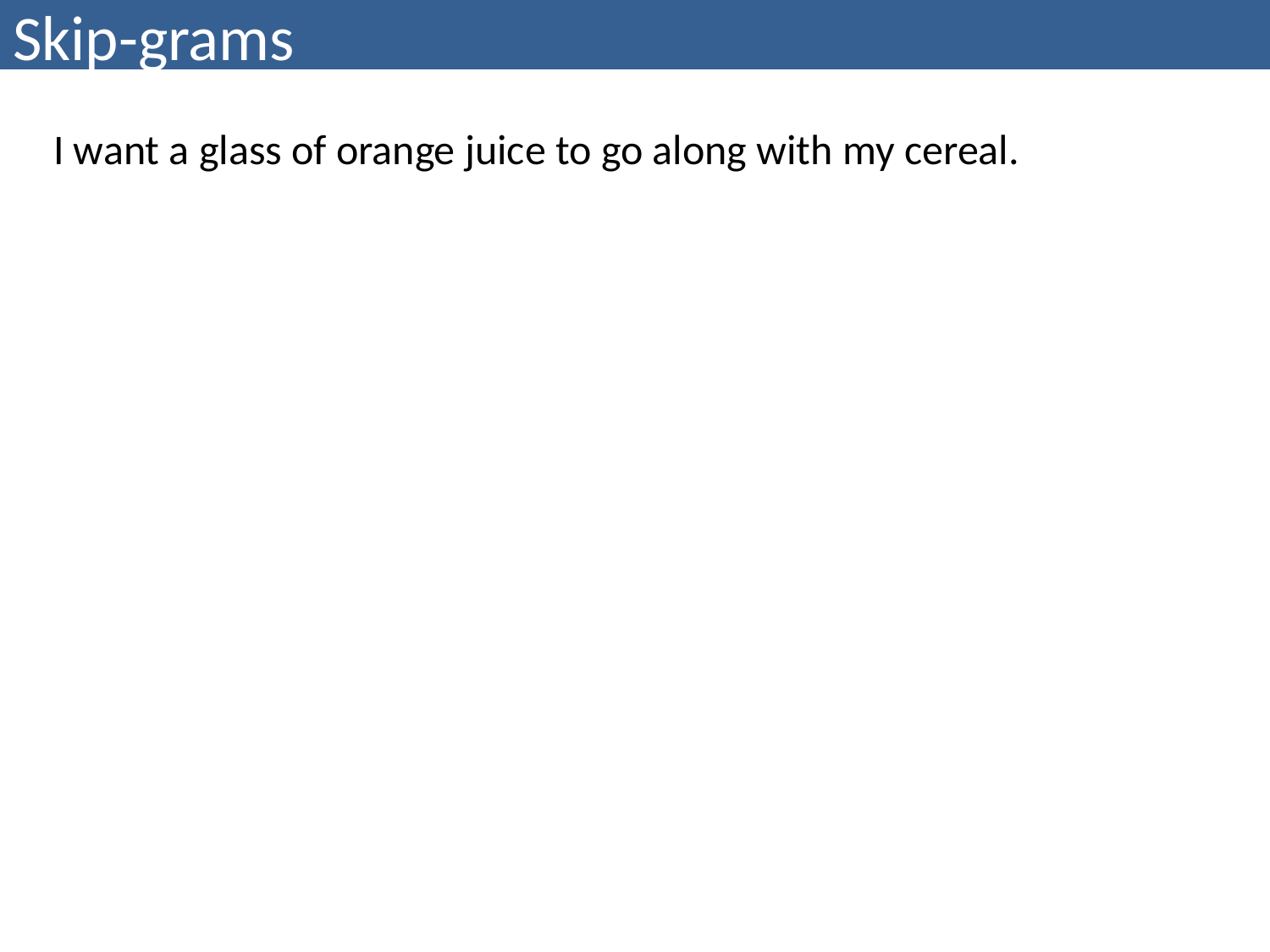

# Skip-grams
I want a glass of orange juice to go along with my cereal.